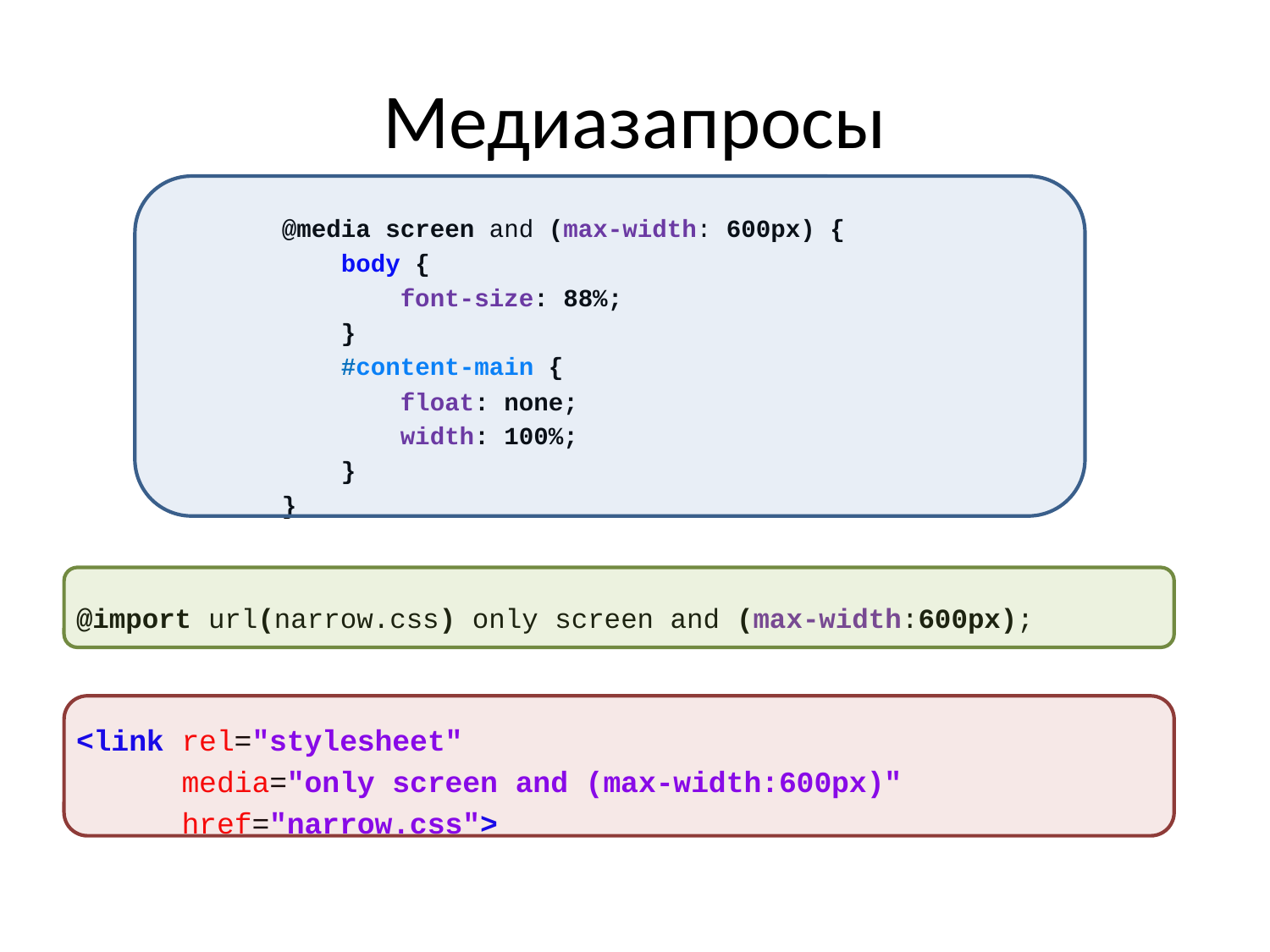

# Медиазапросы

@media screen and (max-width: 600px) {
    body {
        font-size: 88%;
    }
    #content-main {
        float: none;
        width: 100%;
    }
}

@import url(narrow.css) only screen and (max-width:600px);

<link rel="stylesheet"
      media="only screen and (max-width:600px)"
      href="narrow.css">